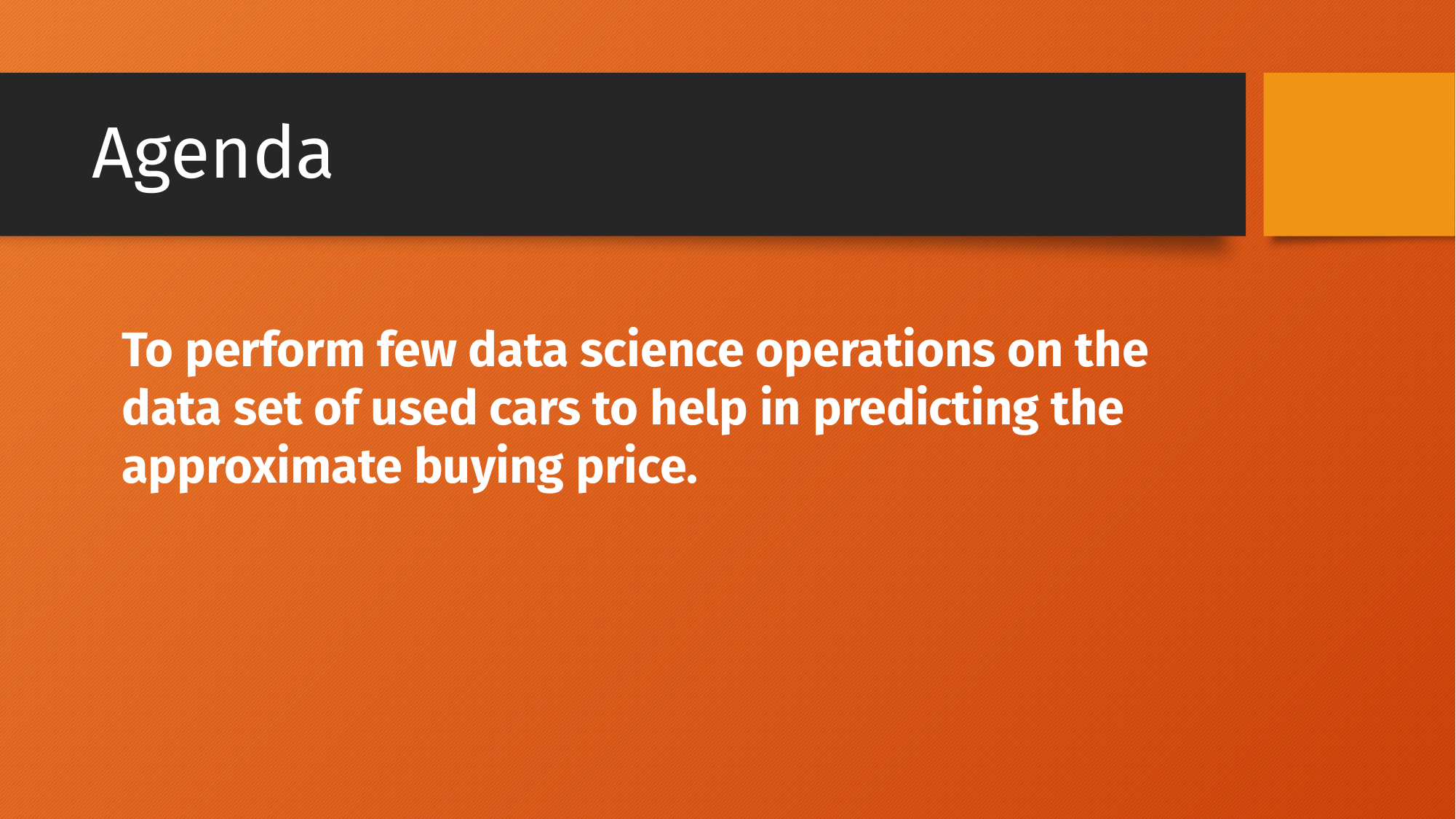

# Agenda
To perform few data science operations on the data set of used cars to help in predicting the approximate buying price.